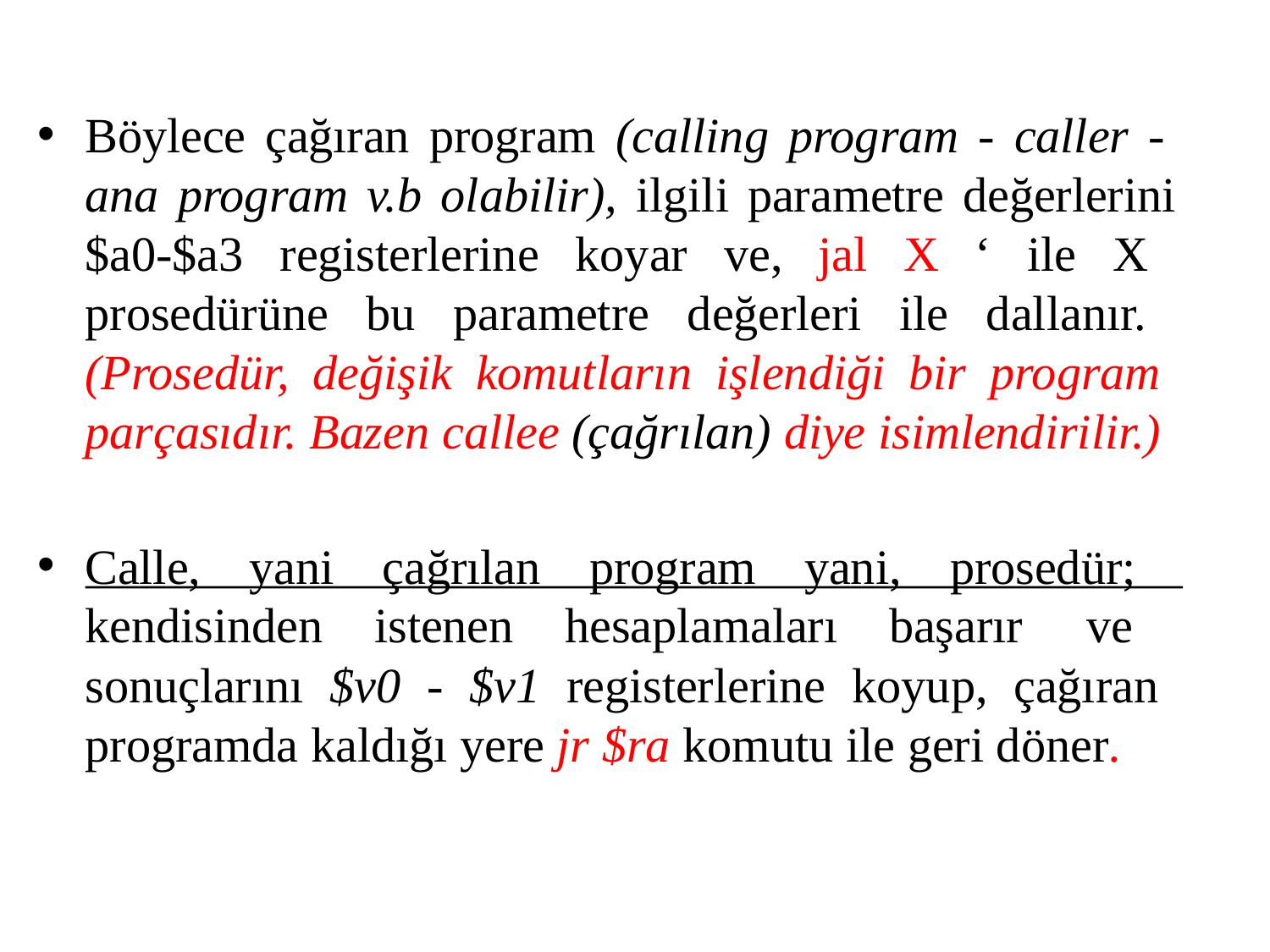

Böylece çağıran program (calling program - caller -  ana program v.b olabilir), ilgili parametre değerlerini
$a0-$a3 registerlerine koyar ve, jal X ‘ ile X  prosedürüne bu parametre değerleri ile dallanır.  (Prosedür, değişik komutların işlendiği bir program  parçasıdır. Bazen callee (çağrılan) diye isimlendirilir.)

Calle, yani çağrılan program yani, prosedür;  kendisinden istenen hesaplamaları başarır ve  sonuçlarını $v0 - $v1 registerlerine koyup, çağıran  programda kaldığı yere jr $ra komutu ile geri döner.